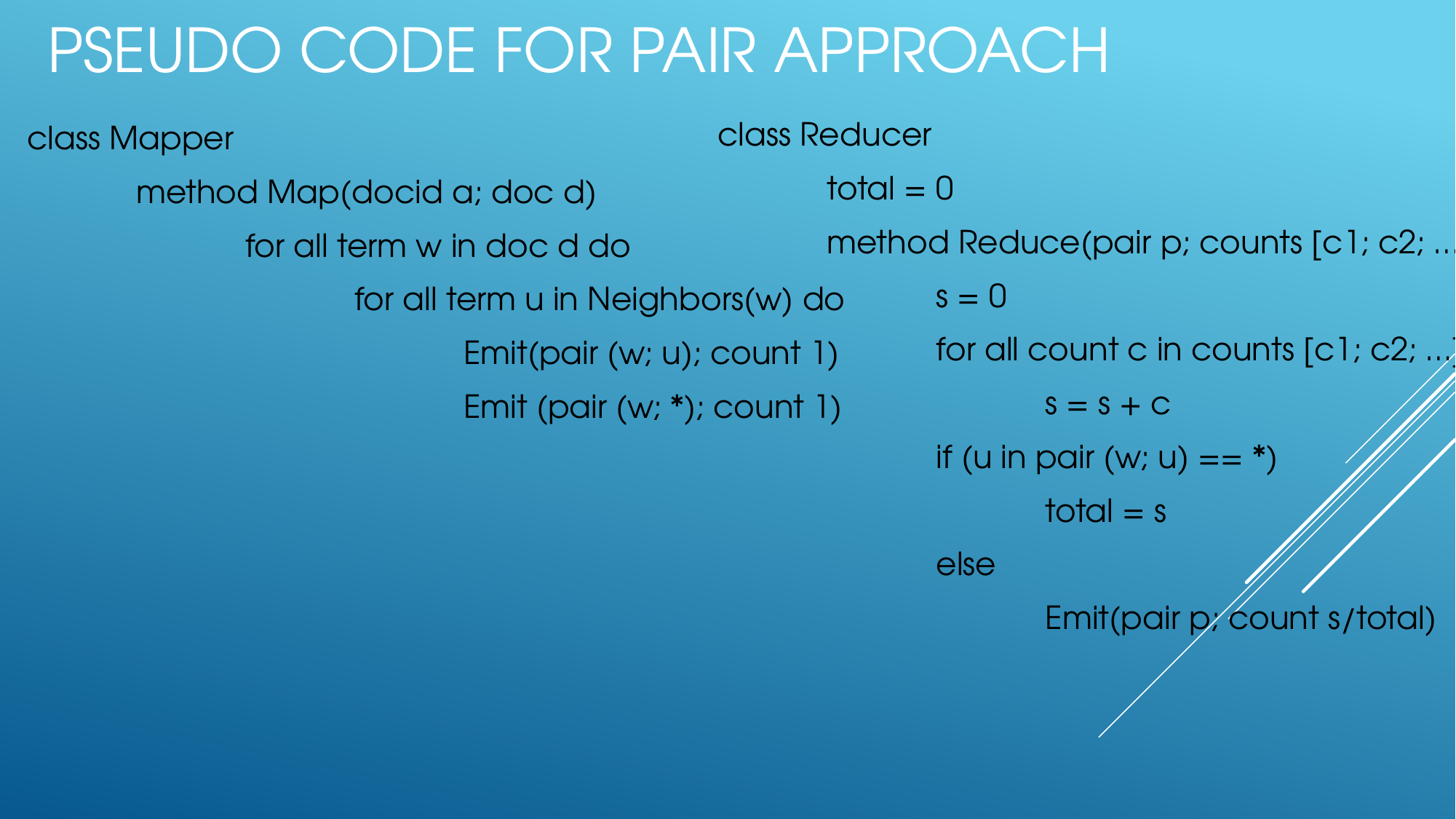

# Pseudo code for PAIR approach
class Reducer
	total = 0
	method Reduce(pair p; counts [c1; c2; …])
		s = 0
		for all count c in counts [c1; c2; …] do
			s = s + c
		if (u in pair (w; u) == *)
			total = s
		else
			Emit(pair p; count s/total)
class Mapper
	method Map(docid a; doc d)
		for all term w in doc d do
			for all term u in Neighbors(w) do
				Emit(pair (w; u); count 1)
				Emit (pair (w; *); count 1)